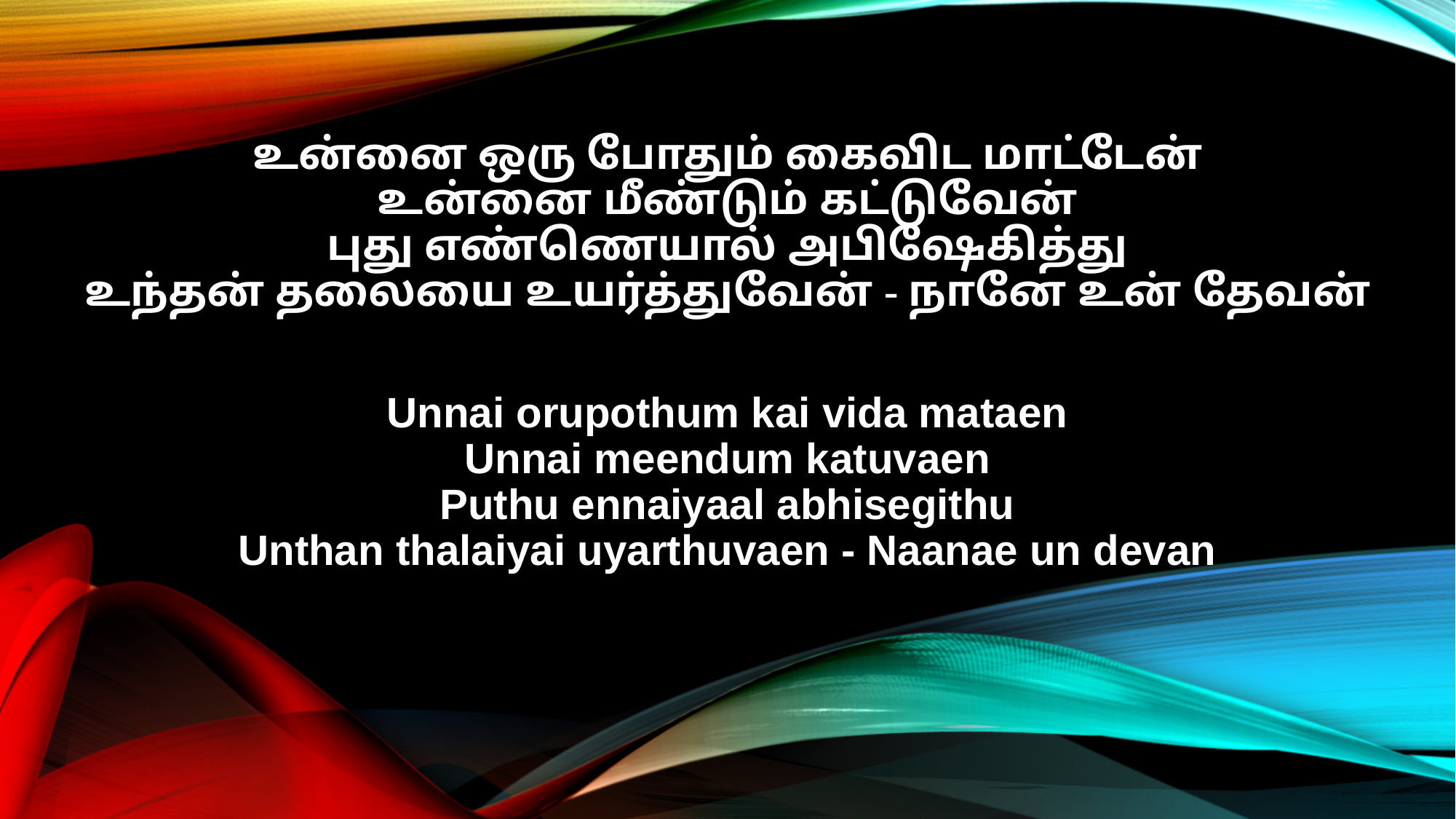

உன்னை ஒரு போதும் கைவிட மாட்டேன்
உன்னை மீண்டும் கட்டுவேன்
புது எண்ணெயால் அபிஷேகித்து
உந்தன் தலையை உயர்த்துவேன் - நானே உன் தேவன்

Unnai orupothum kai vida mataen
Unnai meendum katuvaen
Puthu ennaiyaal abhisegithu
Unthan thalaiyai uyarthuvaen - Naanae un devan